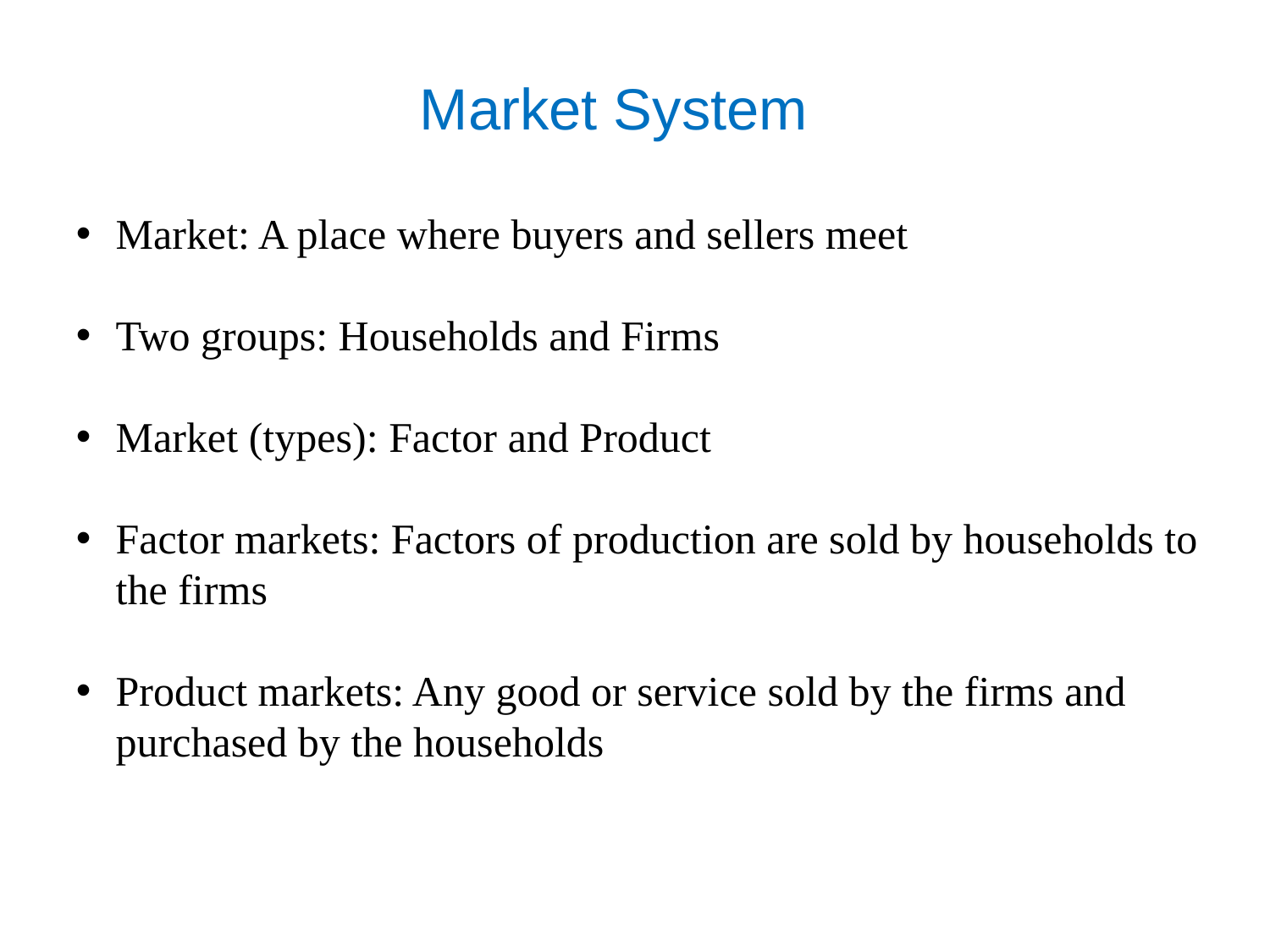

# Market System
Market: A place where buyers and sellers meet

Two groups: Households and Firms

Market (types): Factor and Product

Factor markets: Factors of production are sold by households to the firms

Product markets: Any good or service sold by the firms and purchased by the households